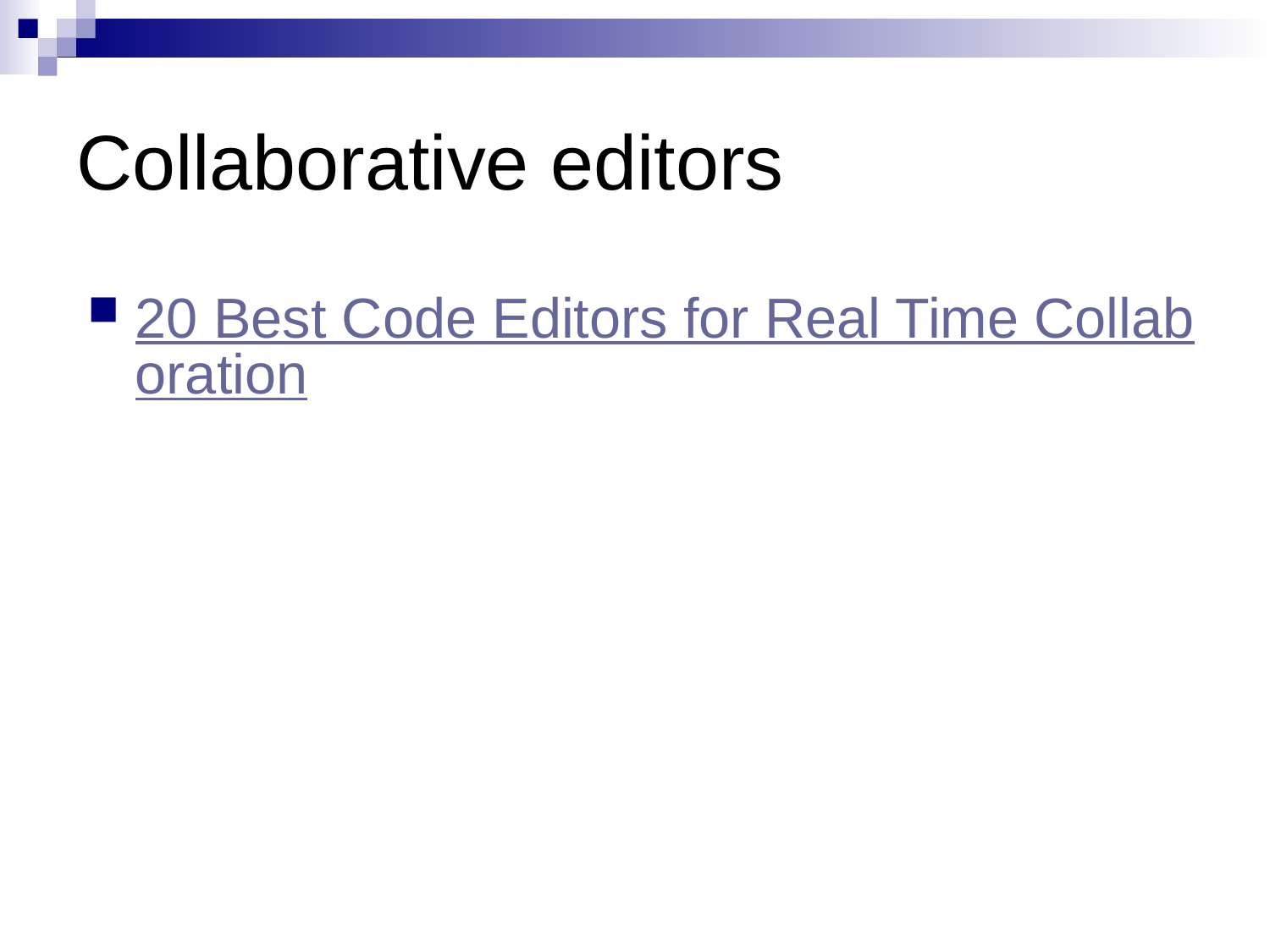

# Collaborative editors
20 Best Code Editors for Real Time Collaboration